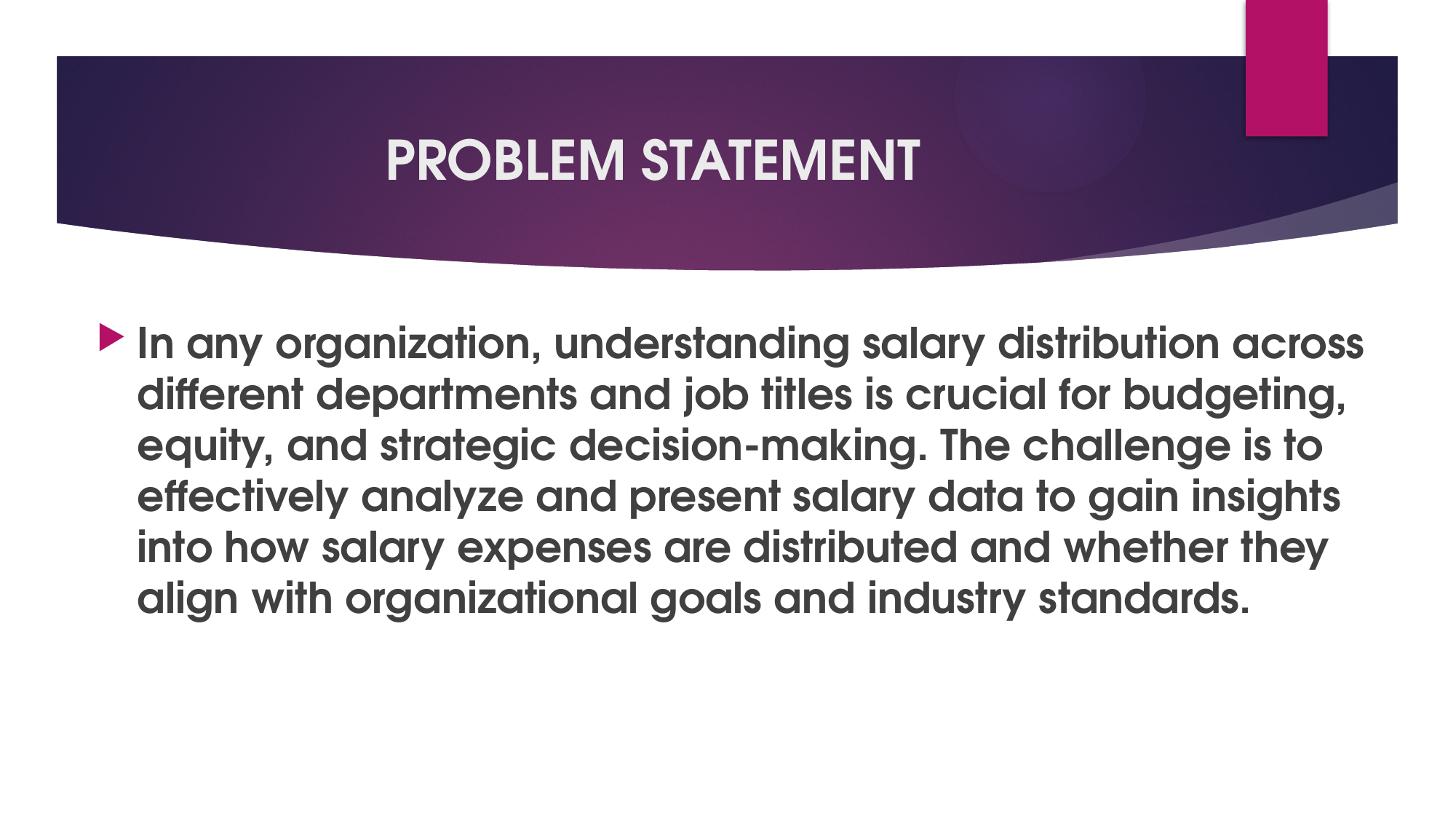

# PROBLEM STATEMENT
In any organization, understanding salary distribution across different departments and job titles is crucial for budgeting, equity, and strategic decision-making. The challenge is to effectively analyze and present salary data to gain insights into how salary expenses are distributed and whether they align with organizational goals and industry standards.